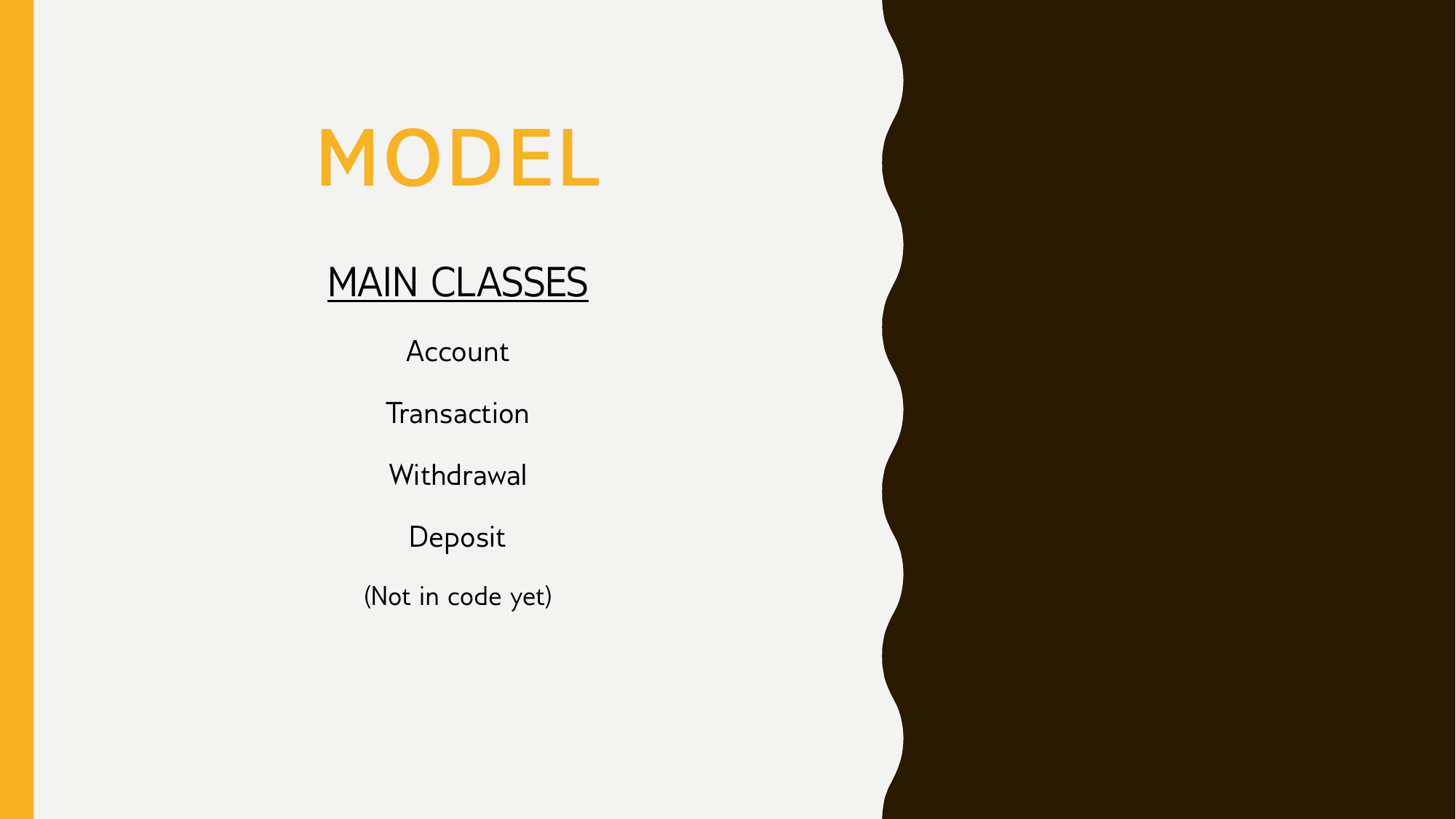

# MODEL
MAIN CLASSES
Account
Transaction
Withdrawal
Deposit
(Not in code yet)